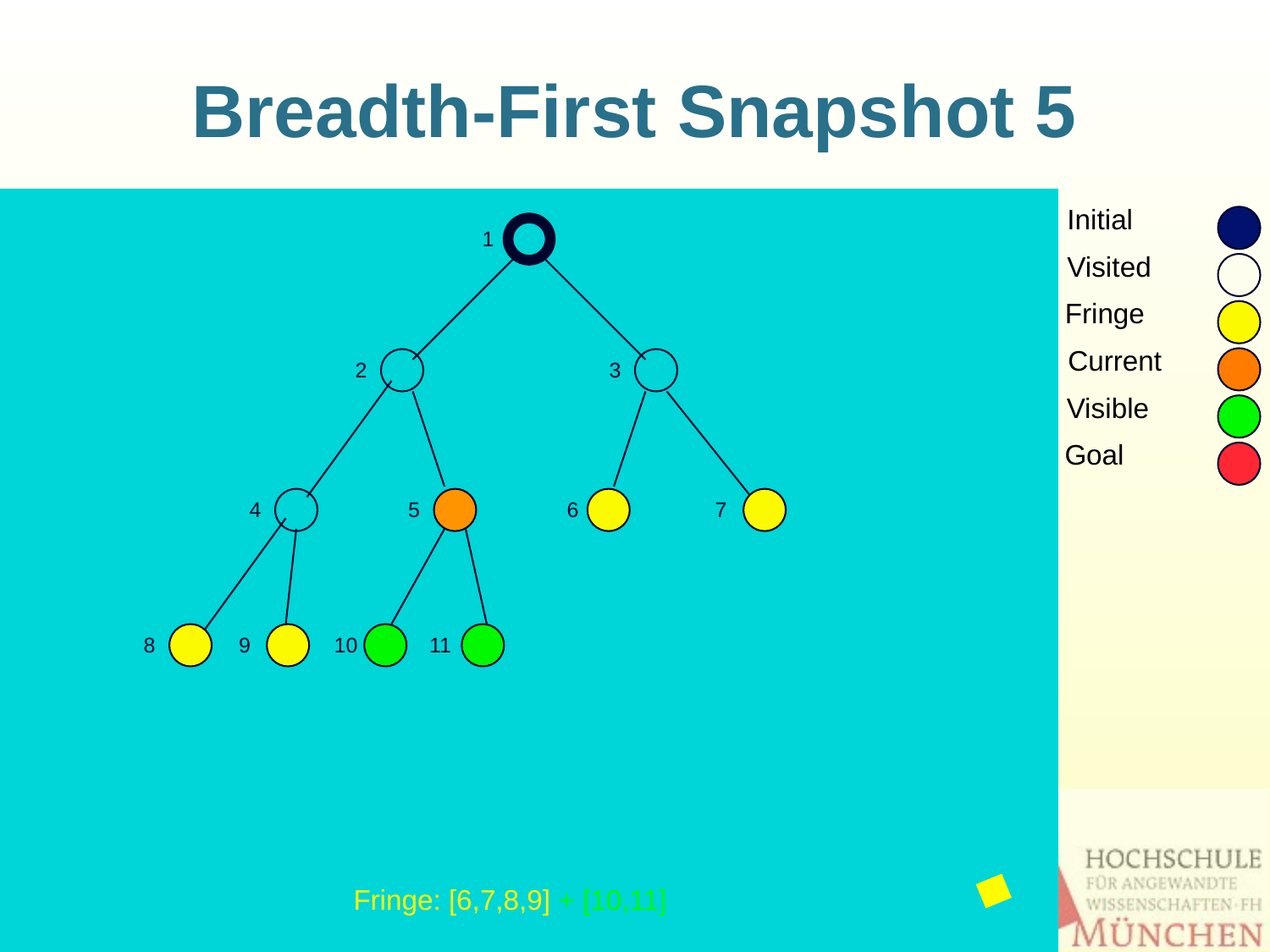

# Breadth-First Snapshot 5

Initial

1

Visited

Fringe

Current

2
3

Visible

Goal

4
5
6
7

8
9
10
11
Fringe: [6,7,8,9] + [10,11]
80